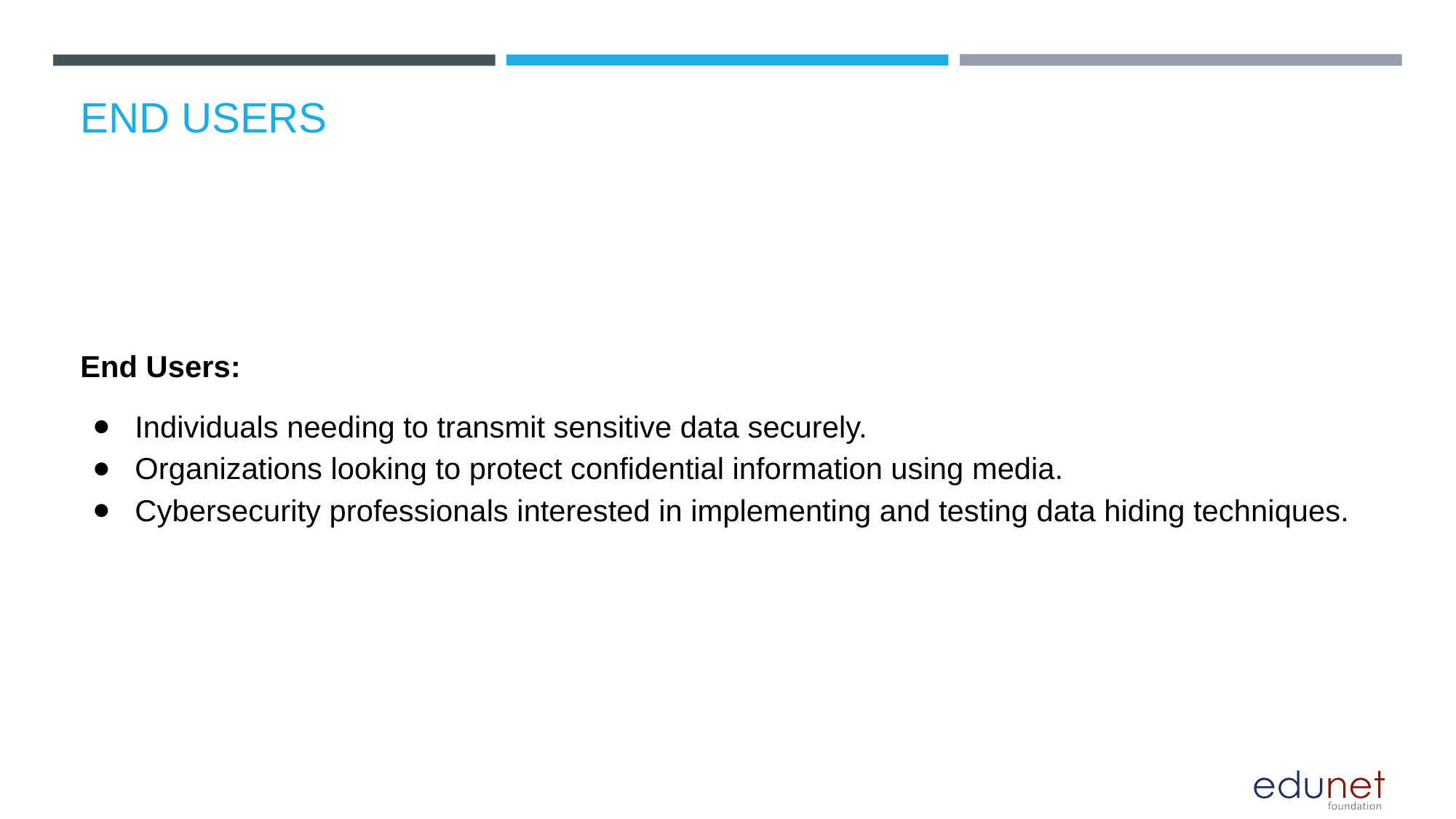

# END USERS
End Users:
Individuals needing to transmit sensitive data securely.
Organizations looking to protect confidential information using media.
Cybersecurity professionals interested in implementing and testing data hiding techniques.